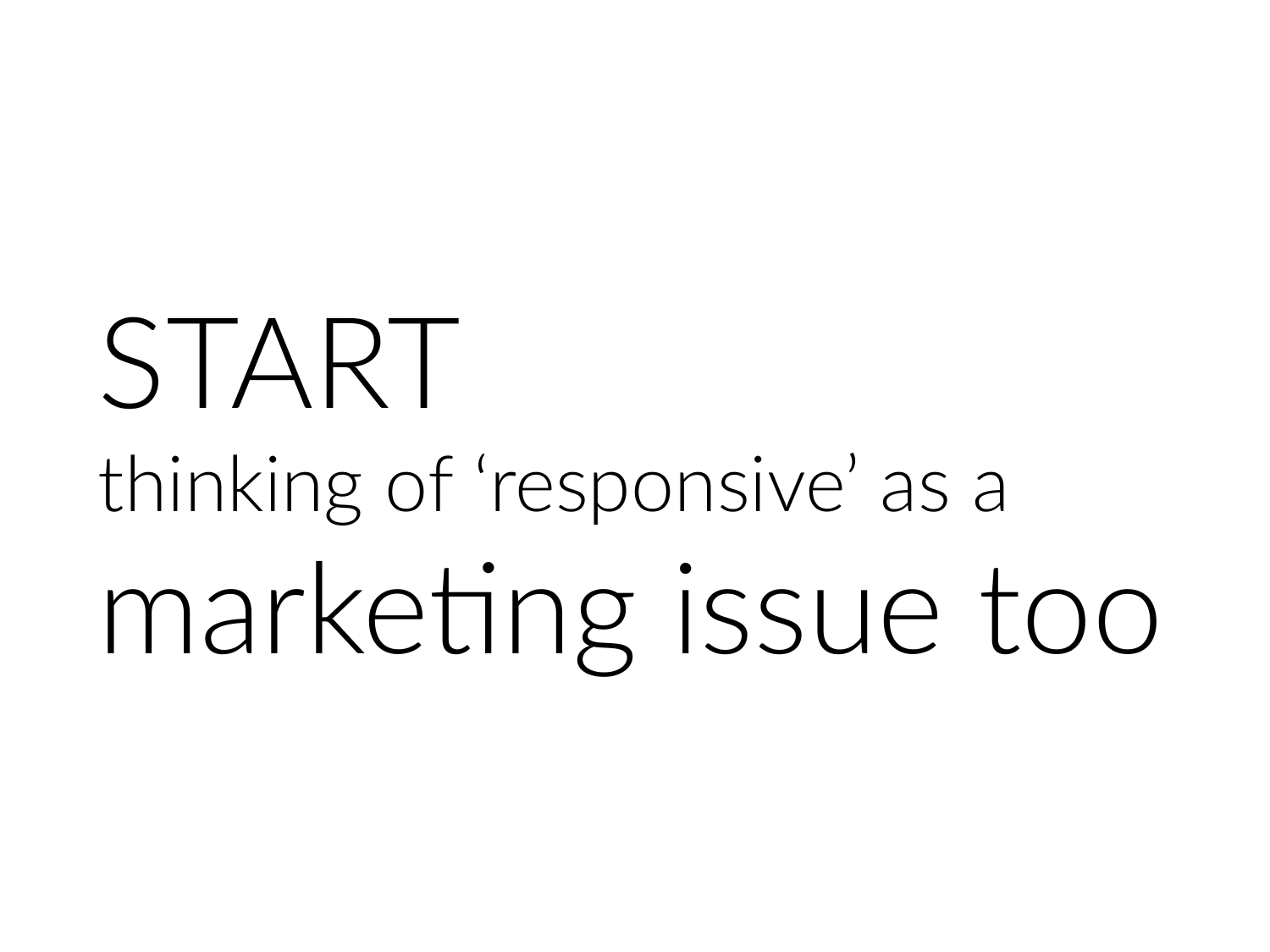

START
thinking of ‘responsive’ as a
marketing issue too